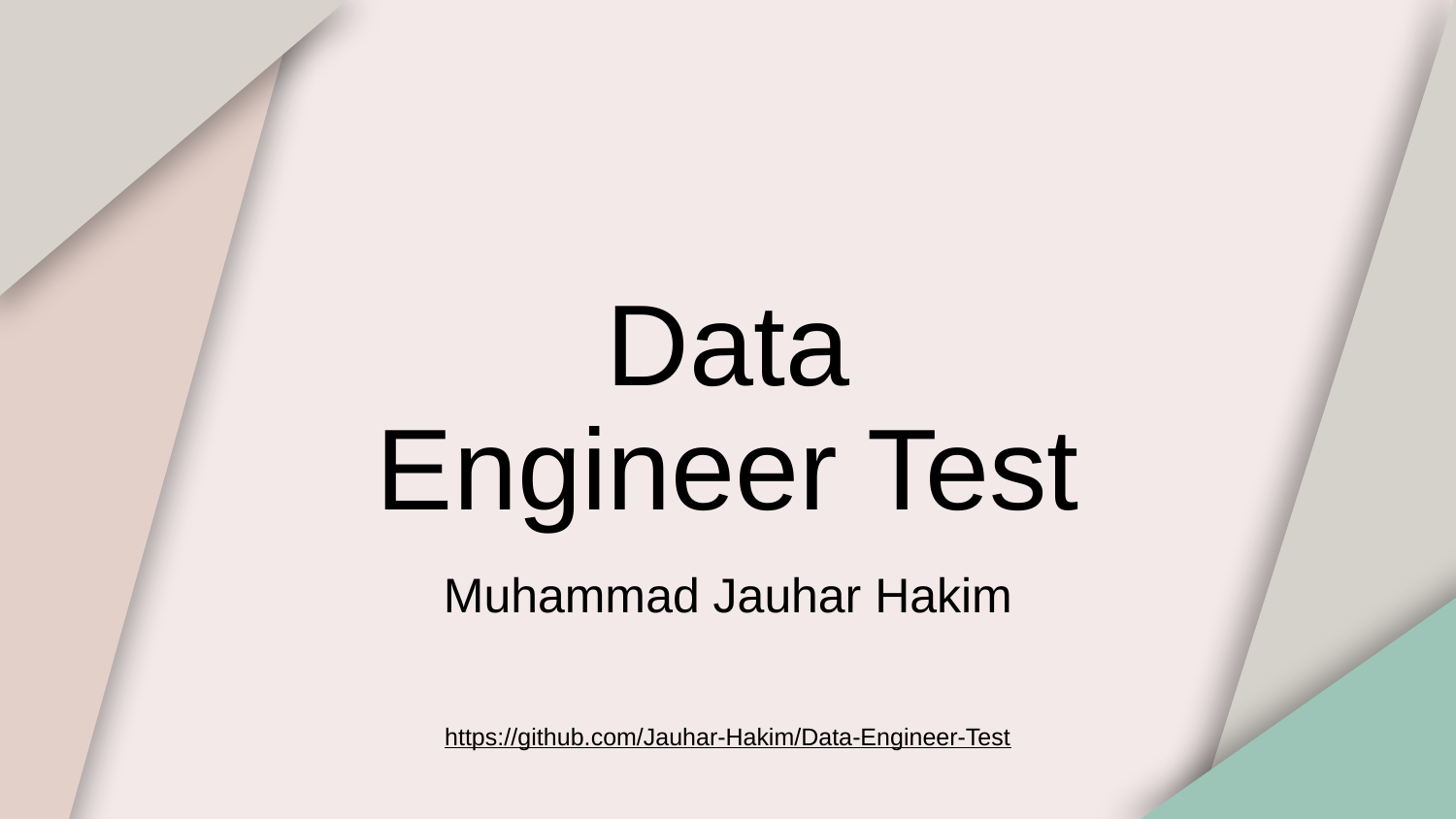

# Data Engineer Test
Muhammad Jauhar Hakim
https://github.com/Jauhar-Hakim/Data-Engineer-Test